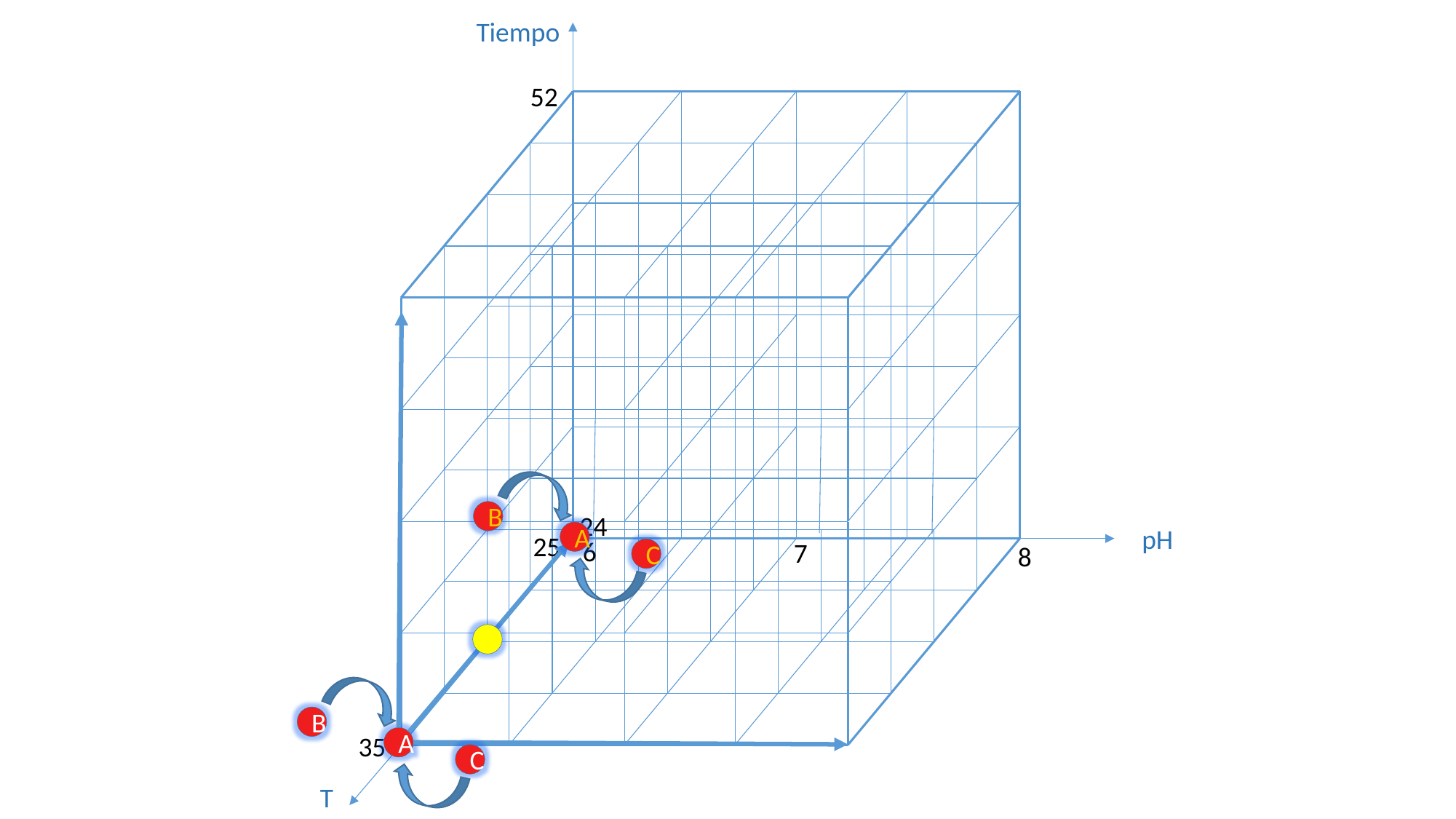

Tiempo
52
24
pH
25
6
7
8
35
T

B
A
C

B
A
C